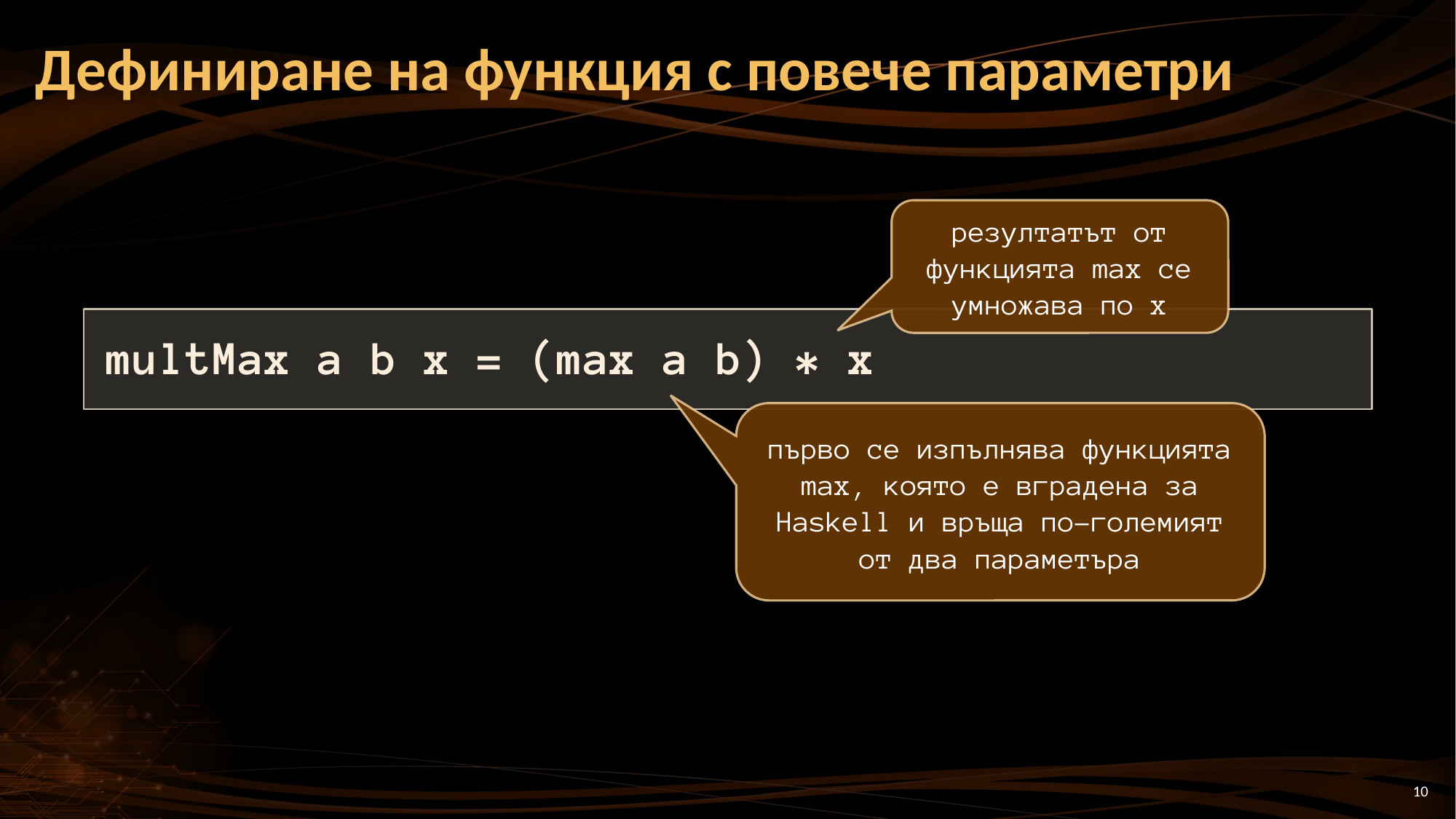

# Дефиниране на функция с повече параметри
резултатът от функцията max се умножава по x
multMax a b x = (max a b) * x
първо се изпълнява функцията max, която е вградена за Haskell и връща по-големият от два параметъра
10